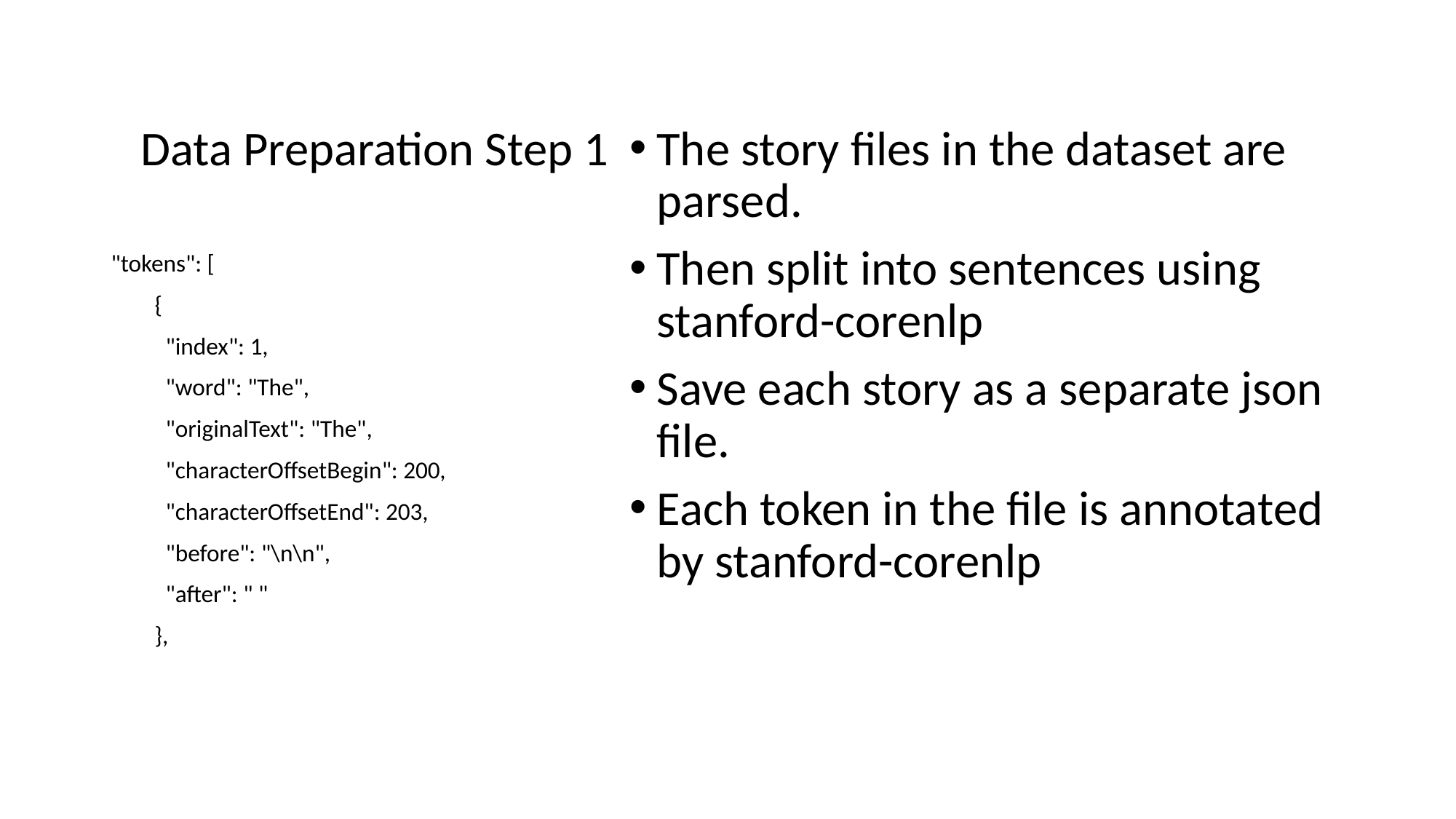

# Data Preparation Step 1
The story files in the dataset are parsed.
Then split into sentences using stanford-corenlp
Save each story as a separate json file.
Each token in the file is annotated by stanford-corenlp

"tokens": [
        {
          "index": 1,
          "word": "The",
          "originalText": "The",
          "characterOffsetBegin": 200,
          "characterOffsetEnd": 203,
          "before": "\n\n",
          "after": " "
        },